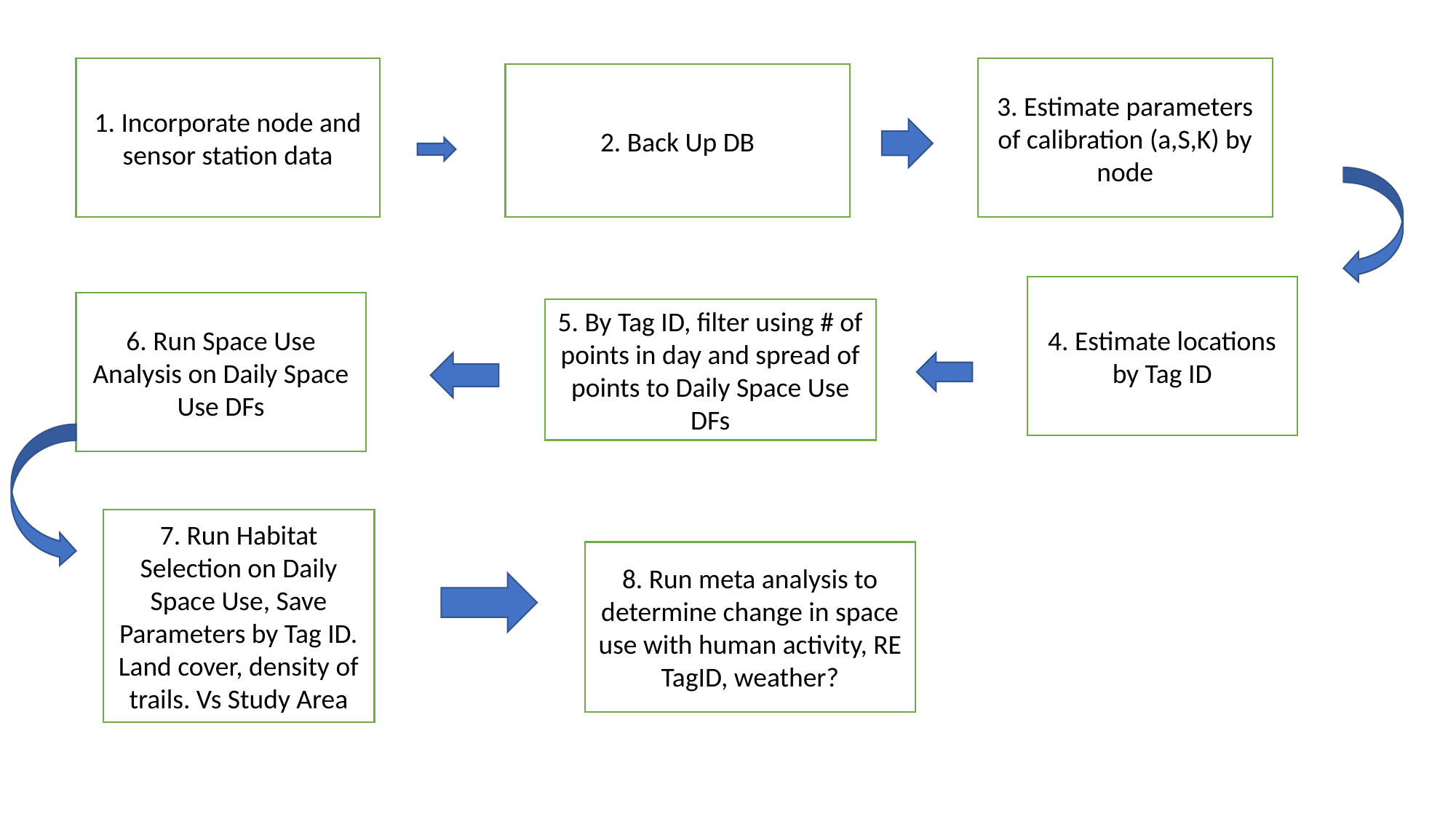

1. Incorporate node and sensor station data
3. Estimate parameters of calibration (a,S,K) by node
2. Back Up DB

4. Estimate locations by Tag ID
6. Run Space Use Analysis on Daily Space Use DFs
5. By Tag ID, filter using # of points in day and spread of points to Daily Space Use DFs

7. Run Habitat Selection on Daily Space Use, Save Parameters by Tag ID. Land cover, density of trails. Vs Study Area
8. Run meta analysis to determine change in space use with human activity, RE TagID, weather?